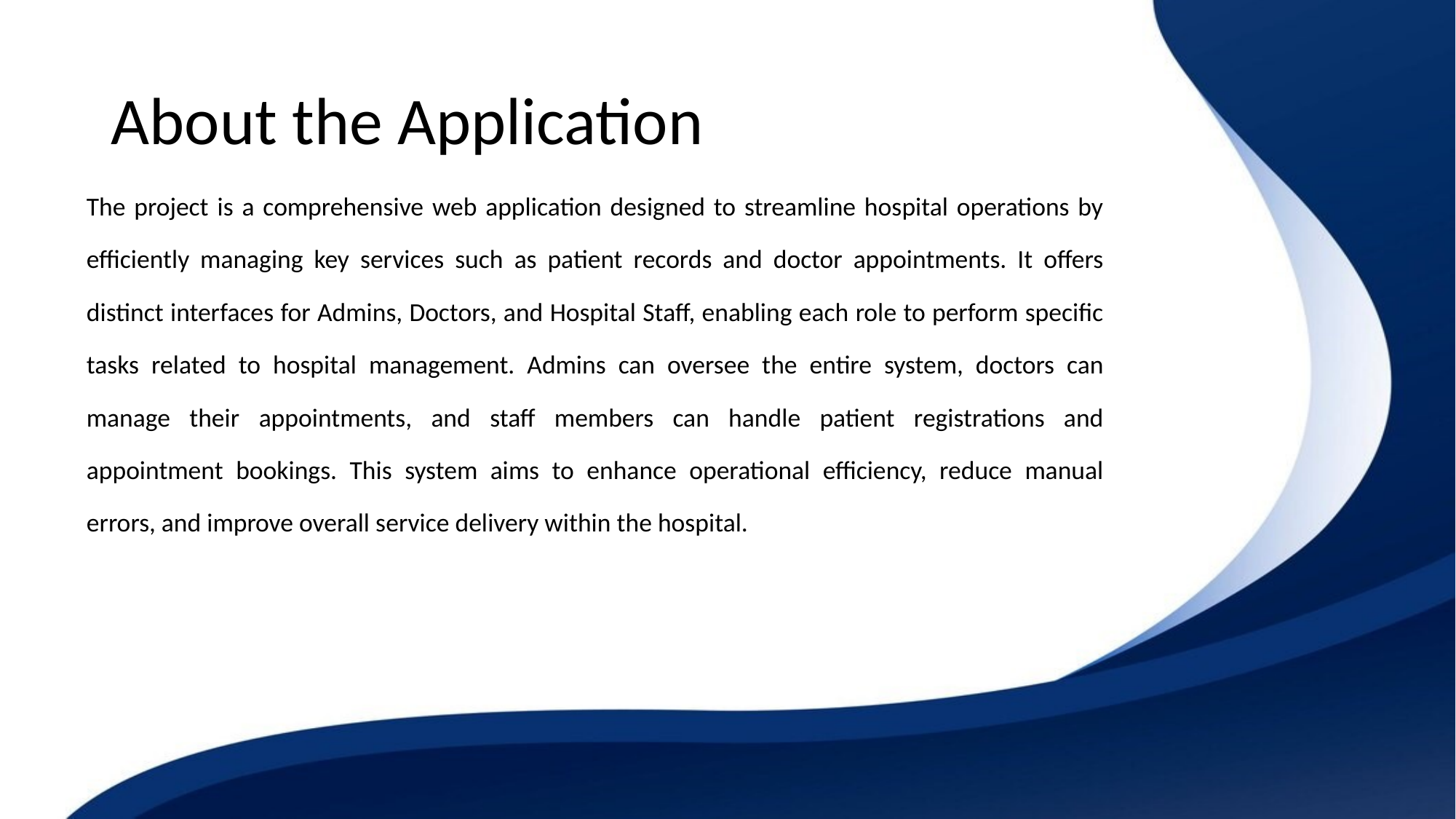

# About the Application

The project is a comprehensive web application designed to streamline hospital operations by efficiently managing key services such as patient records and doctor appointments. It offers distinct interfaces for Admins, Doctors, and Hospital Staff, enabling each role to perform specific tasks related to hospital management. Admins can oversee the entire system, doctors can manage their appointments, and staff members can handle patient registrations and appointment bookings. This system aims to enhance operational efficiency, reduce manual errors, and improve overall service delivery within the hospital.